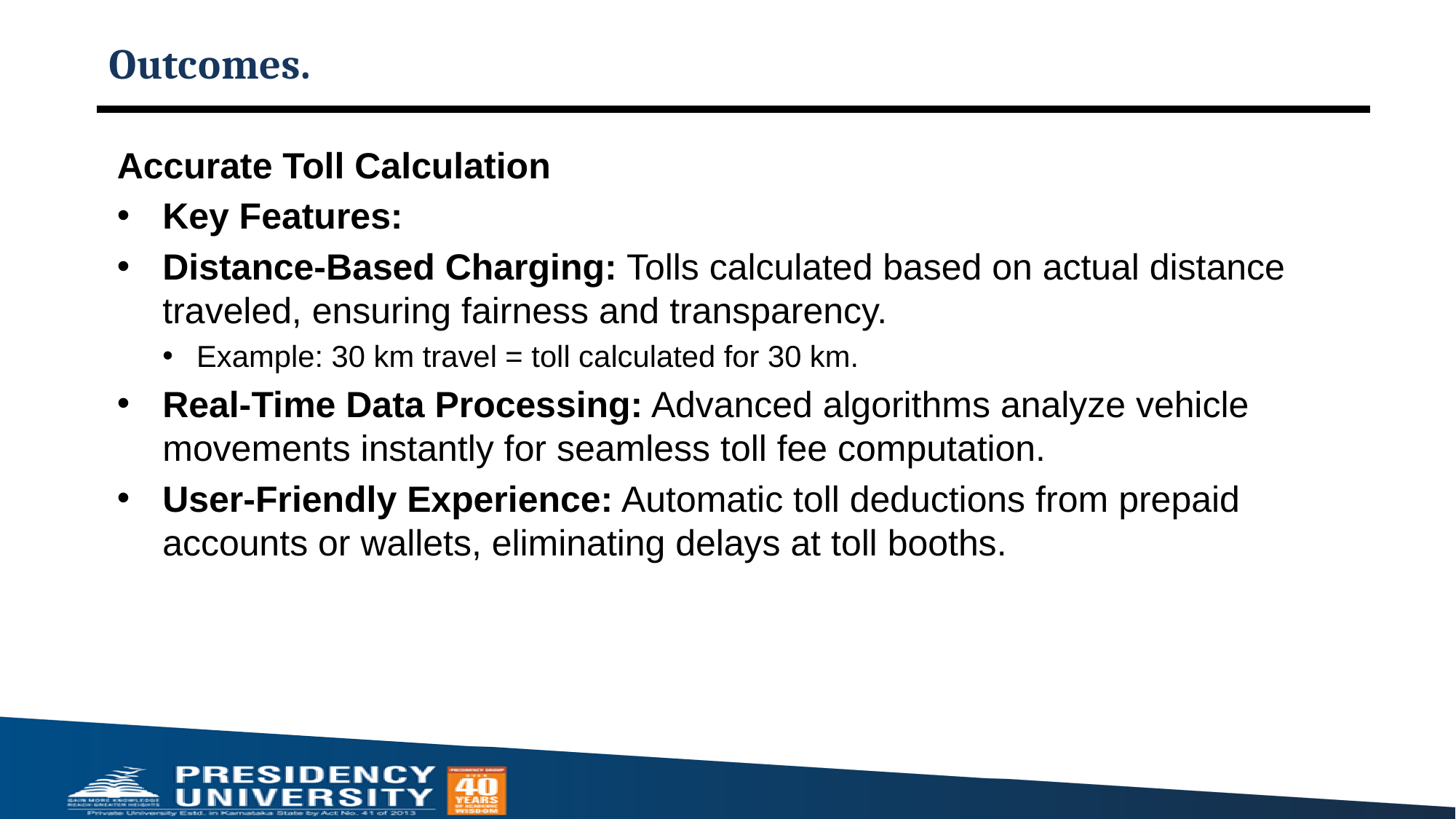

# Outcomes.
Accurate Toll Calculation
Key Features:
Distance-Based Charging: Tolls calculated based on actual distance traveled, ensuring fairness and transparency.
Example: 30 km travel = toll calculated for 30 km.
Real-Time Data Processing: Advanced algorithms analyze vehicle movements instantly for seamless toll fee computation.
User-Friendly Experience: Automatic toll deductions from prepaid accounts or wallets, eliminating delays at toll booths.